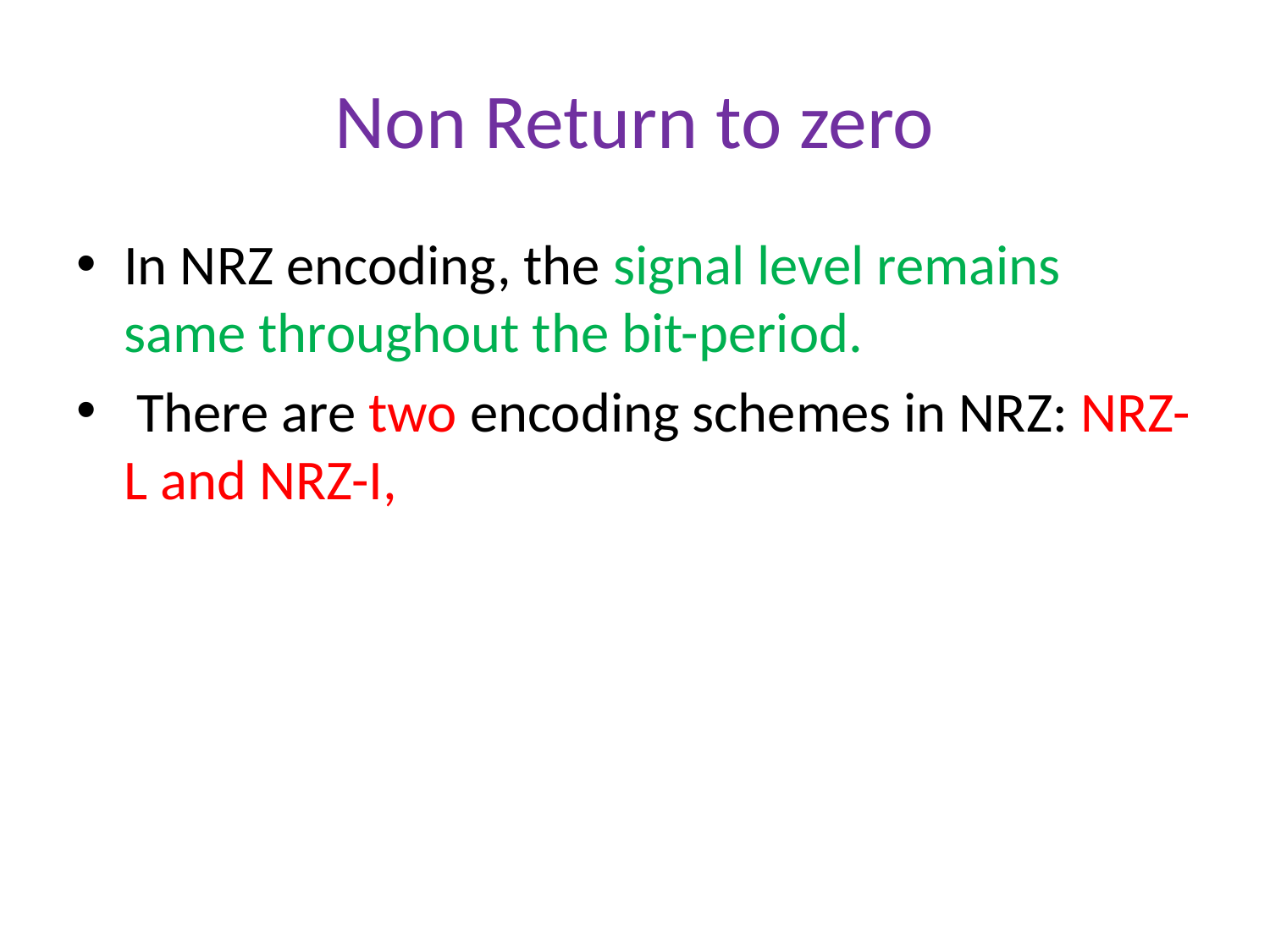

# Non Return to zero
In NRZ encoding, the signal level remains same throughout the bit-period.
 There are two encoding schemes in NRZ: NRZ-L and NRZ-I,